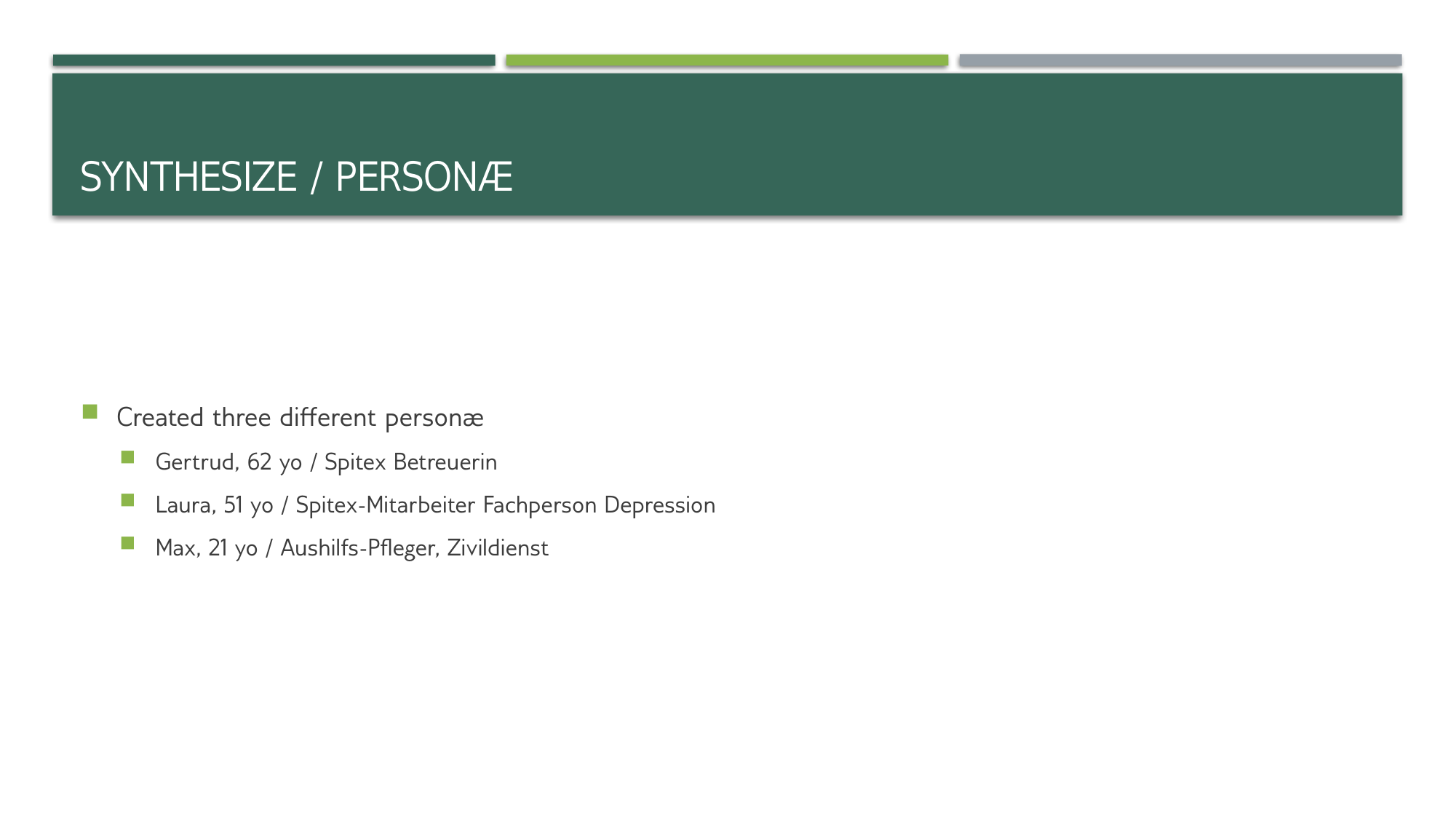

# Synthesize / Personae
Created three different personae
Gertrud, 62 yo / Spitex Betreuerin
Laura, 51 yo / Spitex-Mitarbeiter Fachperson Depression
Max, 21 yo / Aushilfs-Pfleger, Zivildienst